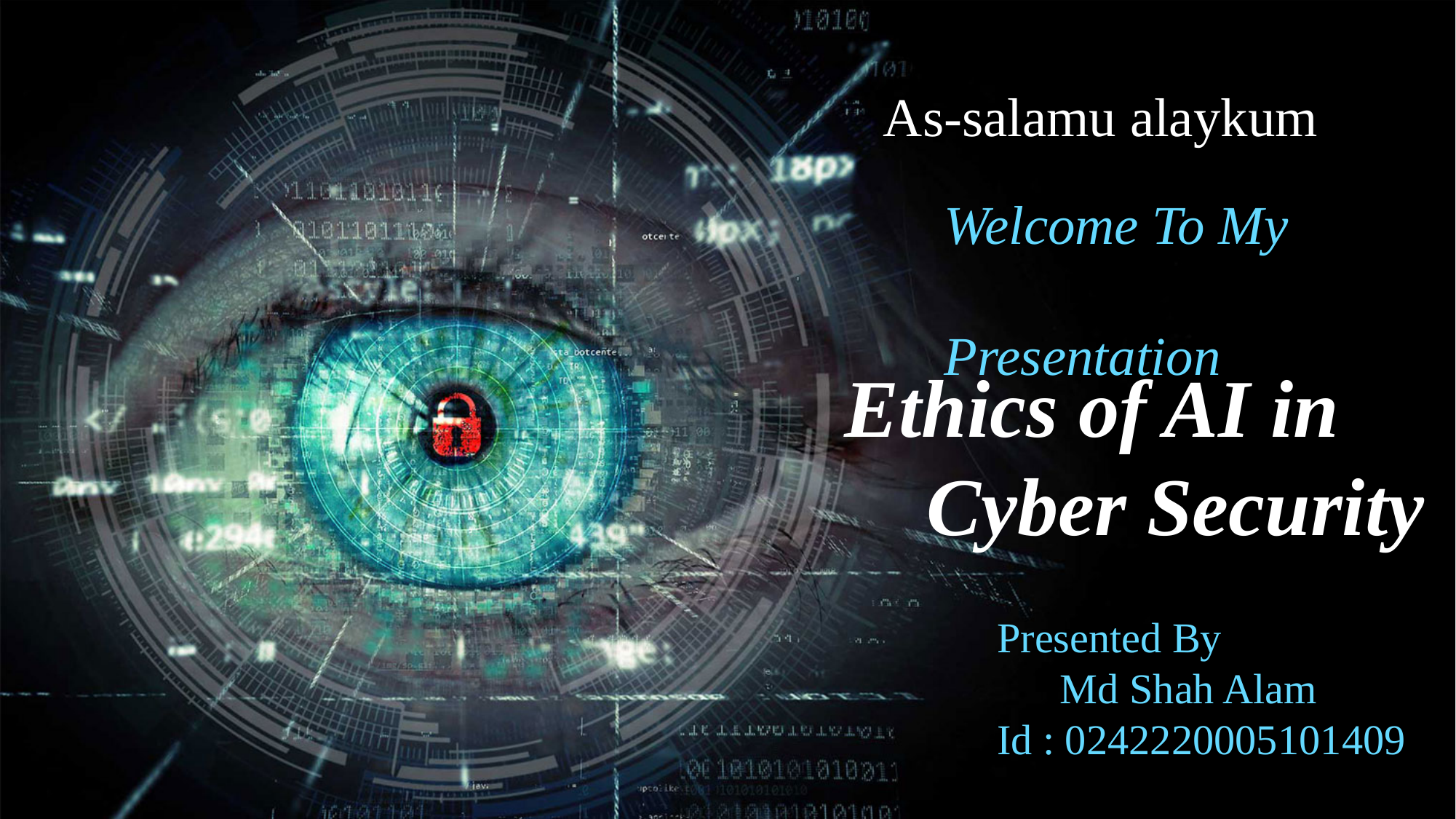

As-salamu alaykum

Welcome To My                  Presentation
Ethics of AI in
    Cyber Security

Presented By
      Md Shah Alam
Id : 0242220005101409